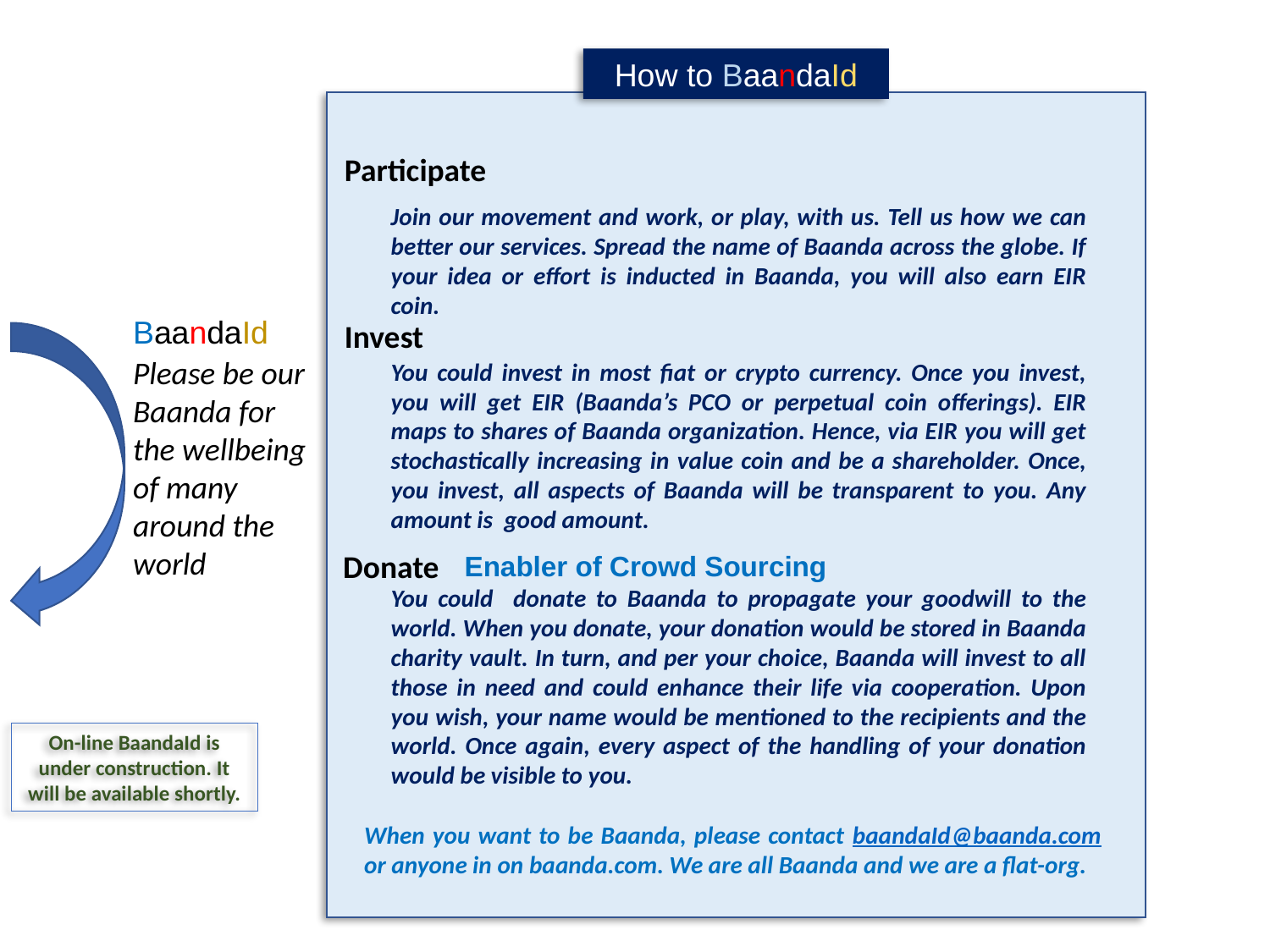

How to BaandaId

Participate
Join our movement and work, or play, with us. Tell us how we can better our services. Spread the name of Baanda across the globe. If your idea or effort is inducted in Baanda, you will also earn EIR coin.
BaandaId
Invest

Please be our
Baanda for
the wellbeing
of many around the world
You could invest in most fiat or crypto currency. Once you invest, you will get EIR (Baanda’s PCO or perpetual coin offerings). EIR maps to shares of Baanda organization. Hence, via EIR you will get stochastically increasing in value coin and be a shareholder. Once, you invest, all aspects of Baanda will be transparent to you. Any amount is  good amount.
Donate
Enabler of Crowd Sourcing
You could  donate to Baanda to propagate your goodwill to the world. When you donate, your donation would be stored in Baanda charity vault. In turn, and per your choice, Baanda will invest to all those in need and could enhance their life via cooperation. Upon you wish, your name would be mentioned to the recipients and the world. Once again, every aspect of the handling of your donation would be visible to you.
On-line BaandaId is under construction. It will be available shortly.
When you want to be Baanda, please contact baandaId@baanda.com or anyone in on baanda.com. We are all Baanda and we are a flat-org.